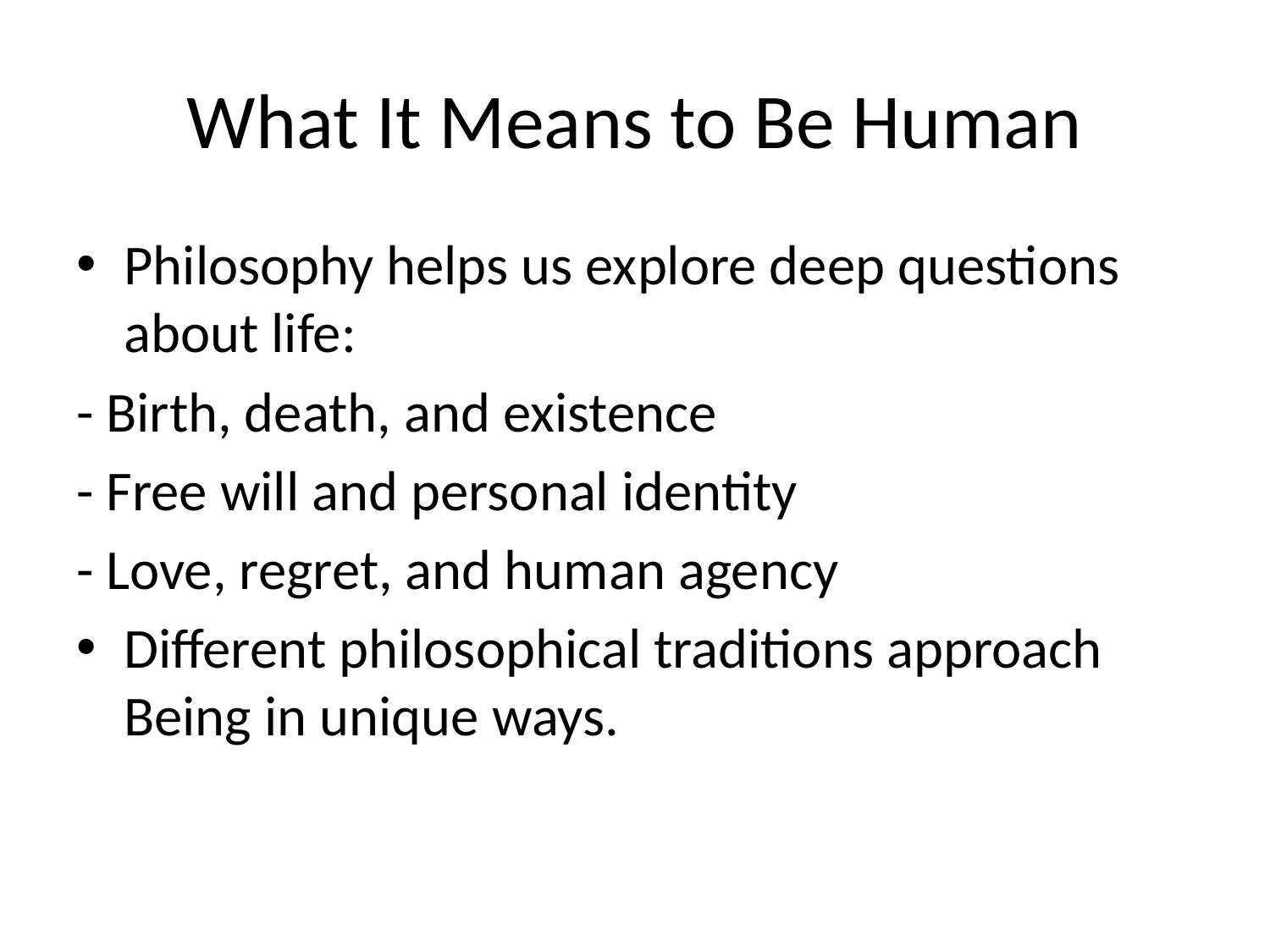

# What It Means to Be Human
Philosophy helps us explore deep questions about life:
- Birth, death, and existence
- Free will and personal identity
- Love, regret, and human agency
Different philosophical traditions approach Being in unique ways.